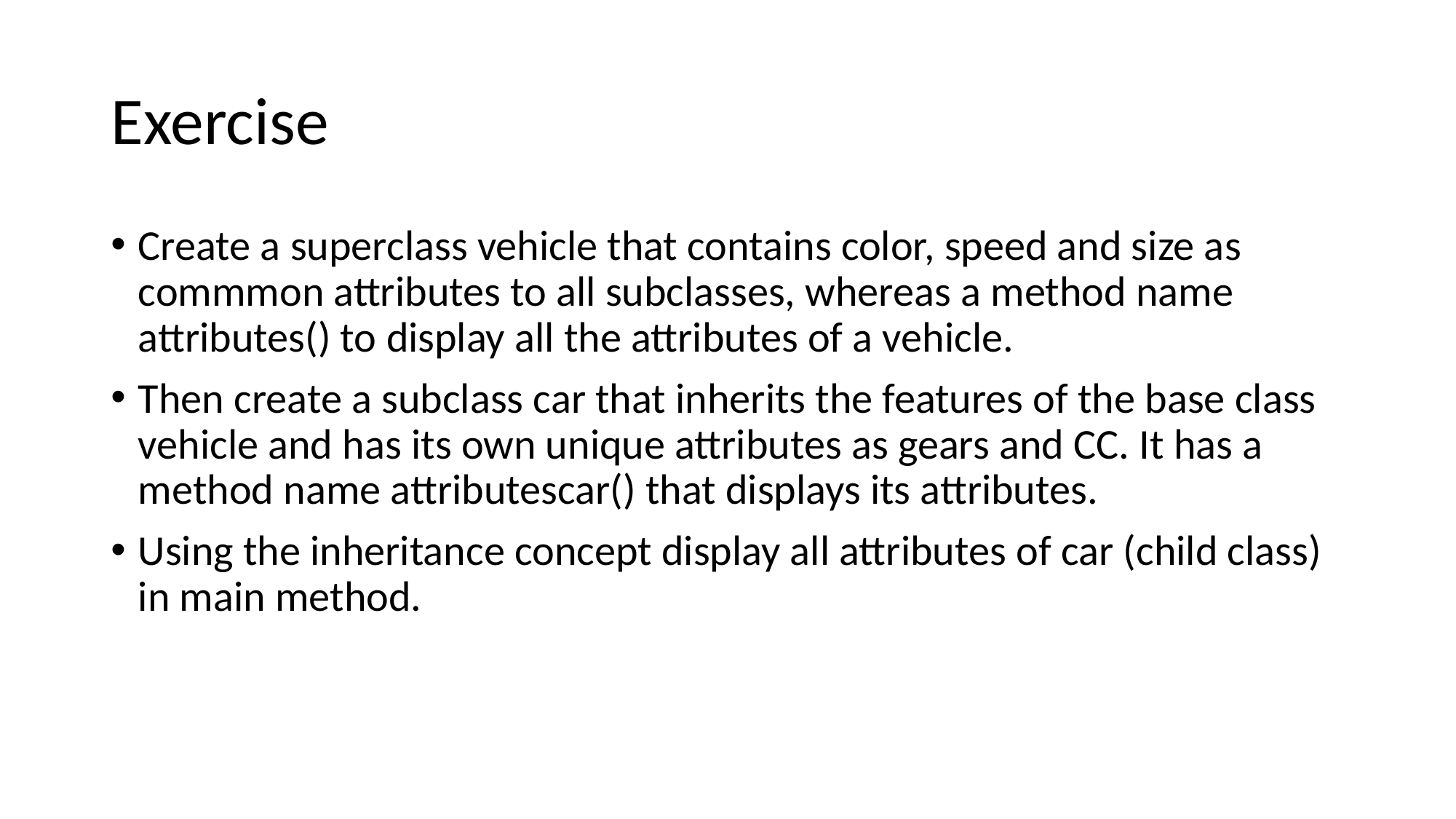

# Exercise
Create a superclass vehicle that contains color, speed and size as commmon attributes to all subclasses, whereas a method name attributes() to display all the attributes of a vehicle.
Then create a subclass car that inherits the features of the base class vehicle and has its own unique attributes as gears and CC. It has a method name attributescar() that displays its attributes.
Using the inheritance concept display all attributes of car (child class) in main method.